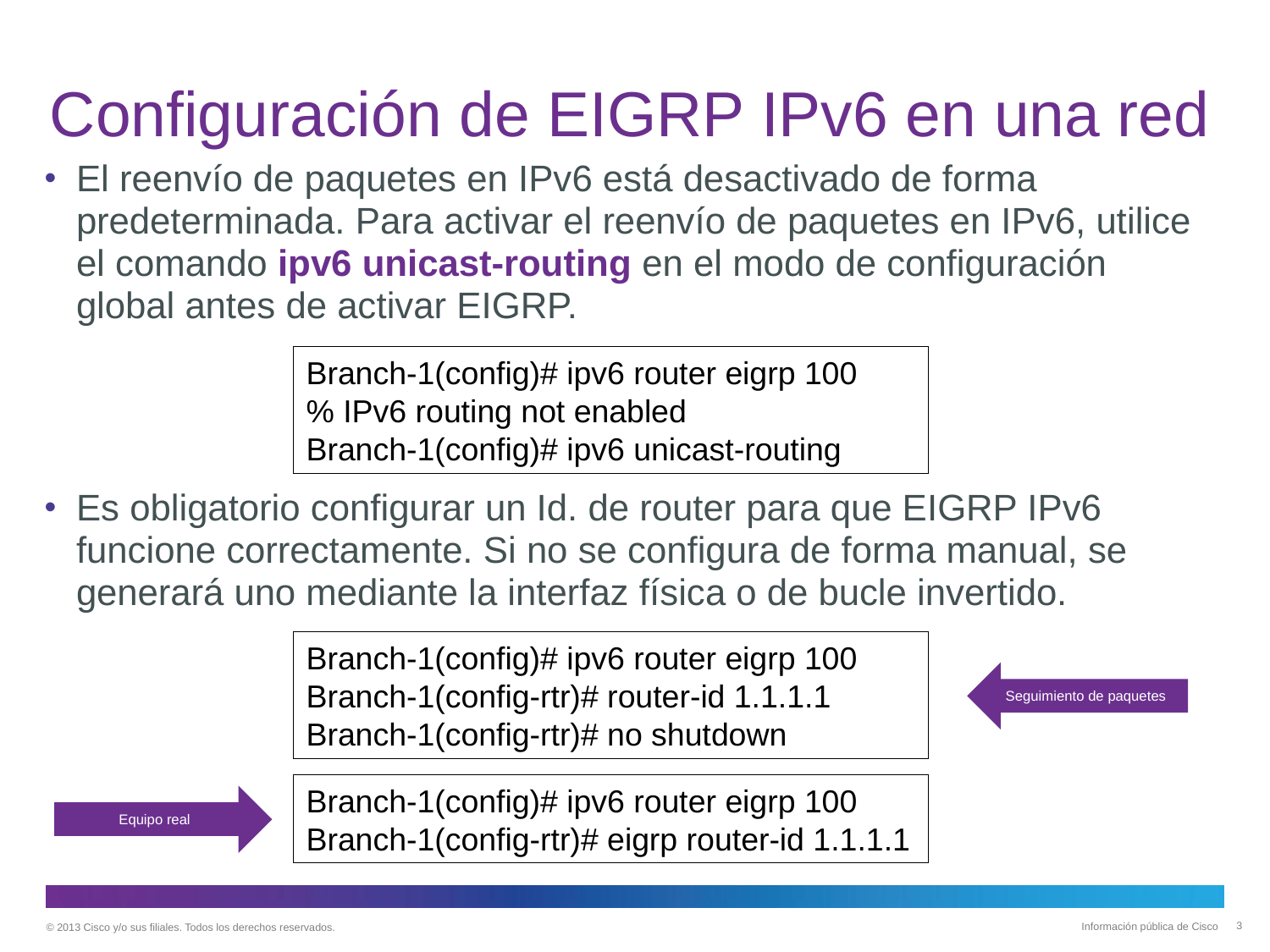

# Configuración de EIGRP IPv6 en una red
El reenvío de paquetes en IPv6 está desactivado de forma predeterminada. Para activar el reenvío de paquetes en IPv6, utilice el comando ipv6 unicast-routing en el modo de configuración global antes de activar EIGRP.

Es obligatorio configurar un Id. de router para que EIGRP IPv6 funcione correctamente. Si no se configura de forma manual, se generará uno mediante la interfaz física o de bucle invertido.
Branch-1(config)# ipv6 router eigrp 100
% IPv6 routing not enabled
Branch-1(config)# ipv6 unicast-routing
Branch-1(config)# ipv6 router eigrp 100
Branch-1(config-rtr)# router-id 1.1.1.1
Branch-1(config-rtr)# no shutdown
Seguimiento de paquetes
Branch-1(config)# ipv6 router eigrp 100
Branch-1(config-rtr)# eigrp router-id 1.1.1.1
Equipo real